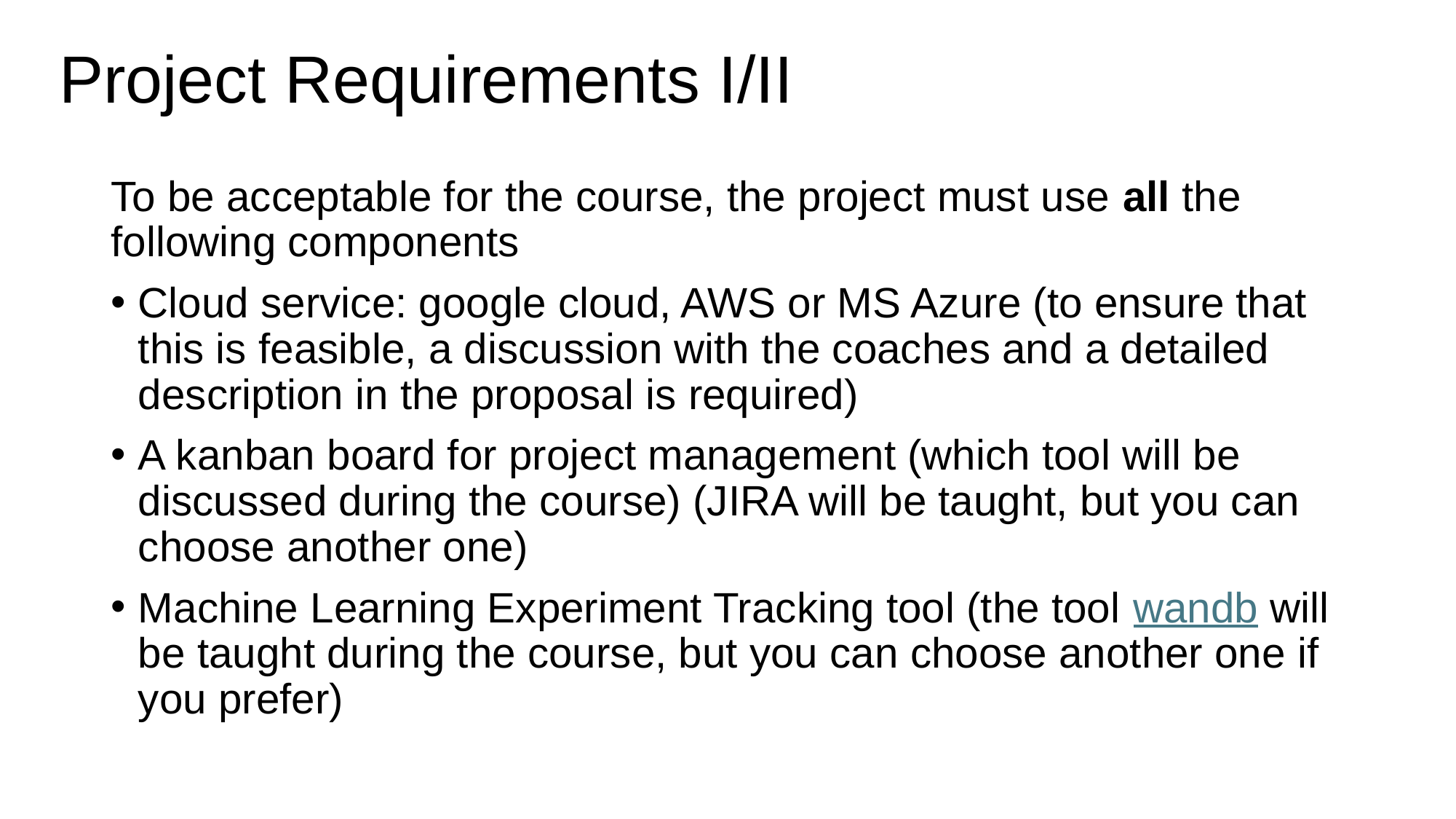

# Project Requirements I/II
To be acceptable for the course, the project must use all the following components
Cloud service: google cloud, AWS or MS Azure (to ensure that this is feasible, a discussion with the coaches and a detailed description in the proposal is required)
A kanban board for project management (which tool will be discussed during the course) (JIRA will be taught, but you can choose another one)
Machine Learning Experiment Tracking tool (the tool wandb will be taught during the course, but you can choose another one if you prefer)